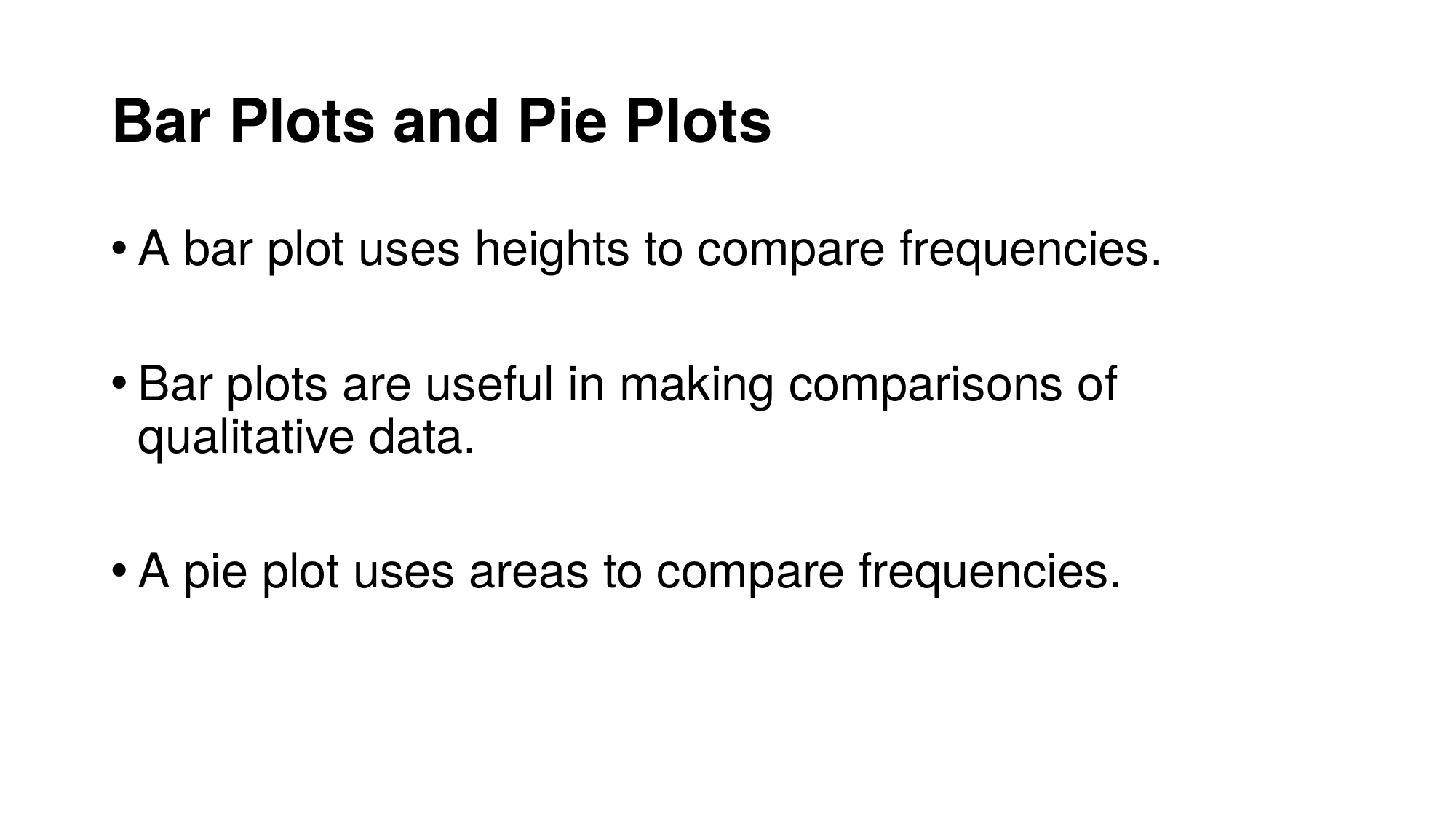

# Bar Plots and Pie Plots
A bar plot uses heights to compare frequencies.

Bar plots are useful in making comparisons of qualitative data.

A pie plot uses areas to compare frequencies.